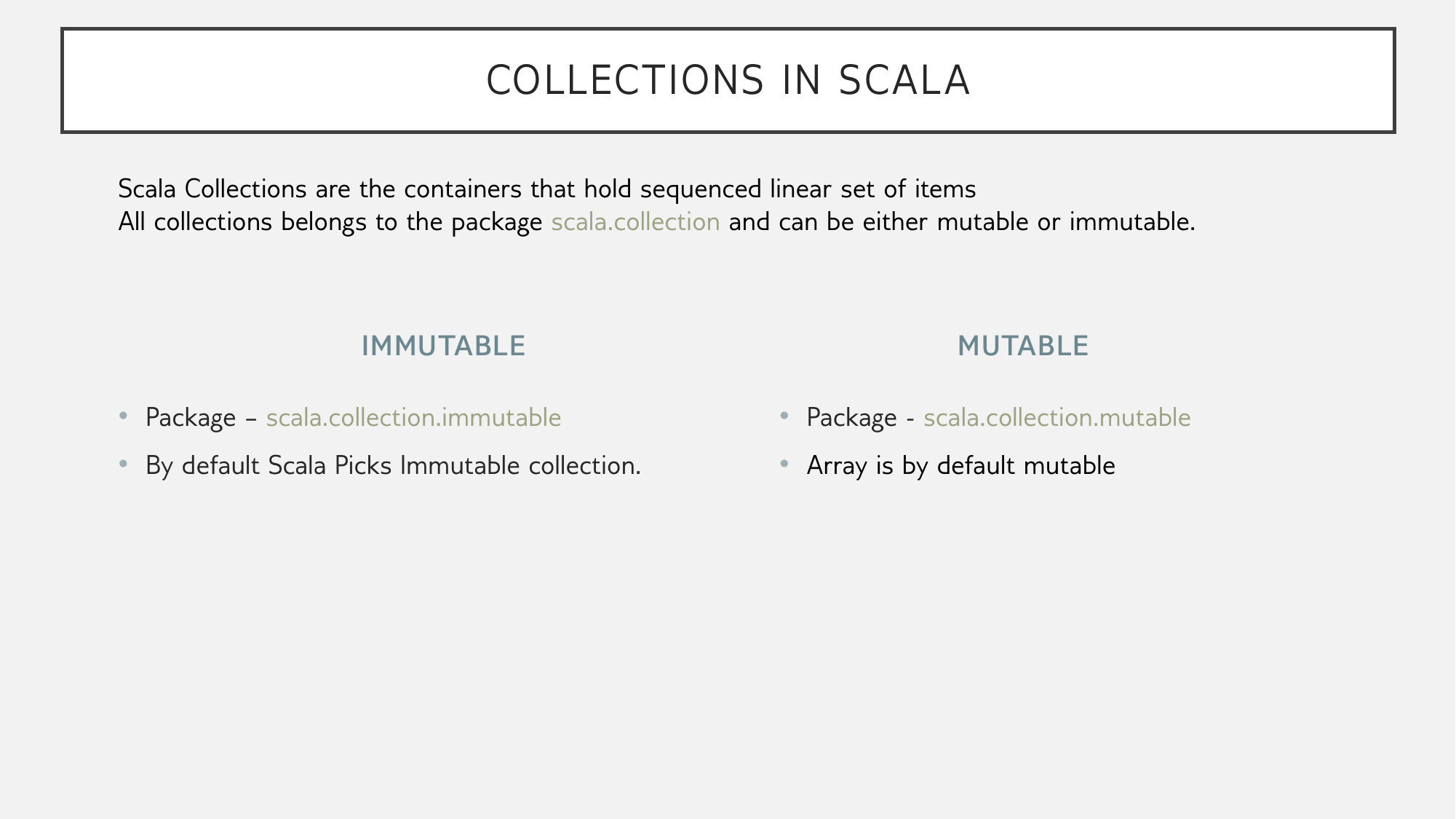

# Collections In Scala
Scala Collections are the containers that hold sequenced linear set of items
All collections belongs to the package scala.collection and can be either mutable or immutable.

Immutable
Mutable
Package – scala.collection.immutable
By default Scala Picks Immutable collection.

Package - scala.collection.mutable
Array is by default mutable